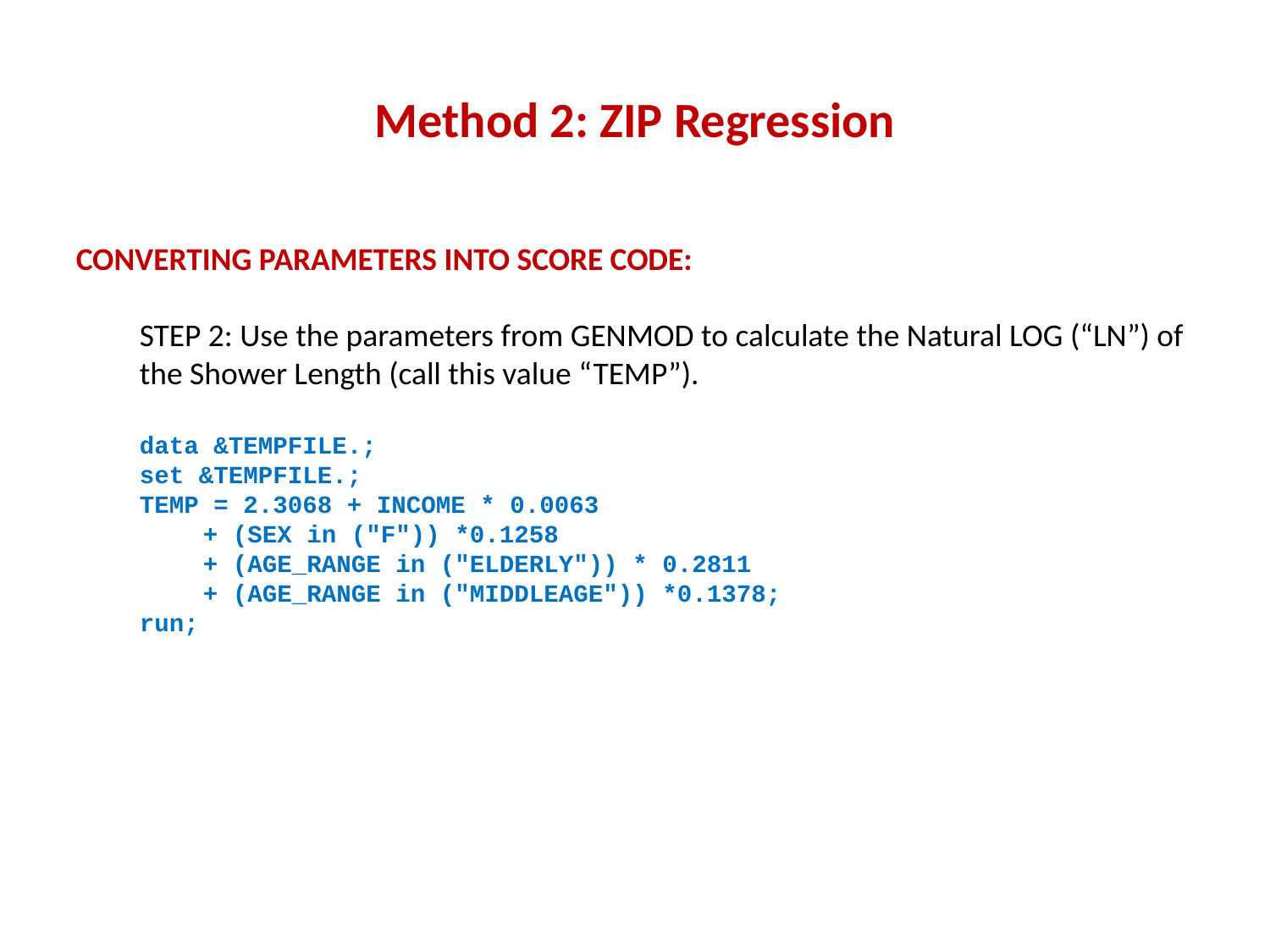

# Method 2: ZIP Regression
CONVERTING PARAMETERS INTO SCORE CODE:

STEP 2: Use the parameters from GENMOD to calculate the Natural LOG (“LN”) of the Shower Length (call this value “TEMP”).

data &TEMPFILE.;
set &TEMPFILE.;
TEMP = 2.3068 + INCOME * 0.0063
+ (SEX in ("F")) *0.1258
+ (AGE_RANGE in ("ELDERLY")) * 0.2811
+ (AGE_RANGE in ("MIDDLEAGE")) *0.1378;
run;